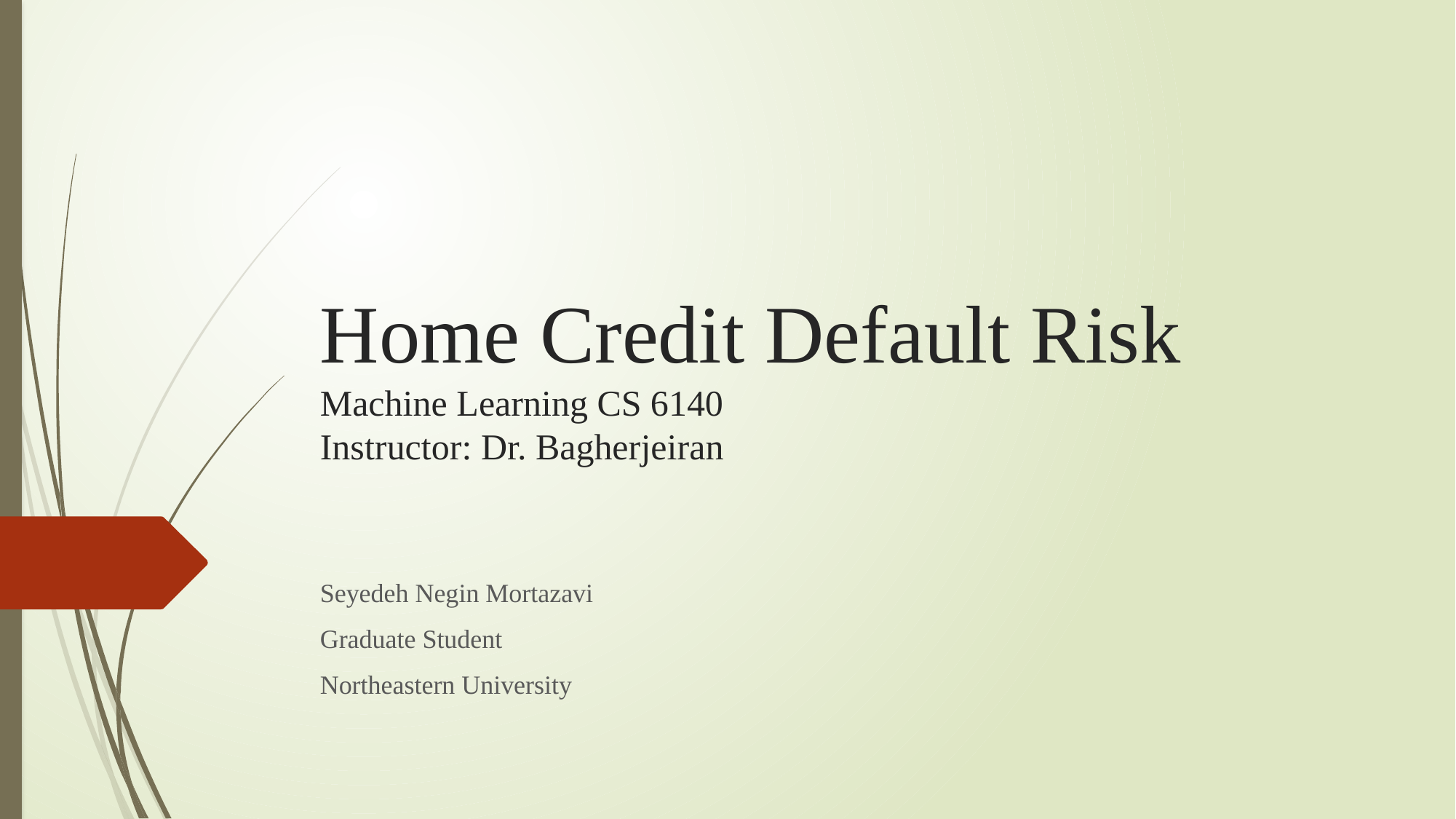

# Home Credit Default Risk Machine Learning CS 6140 Instructor: Dr. Bagherjeiran

Seyedeh Negin Mortazavi
Graduate Student
Northeastern University